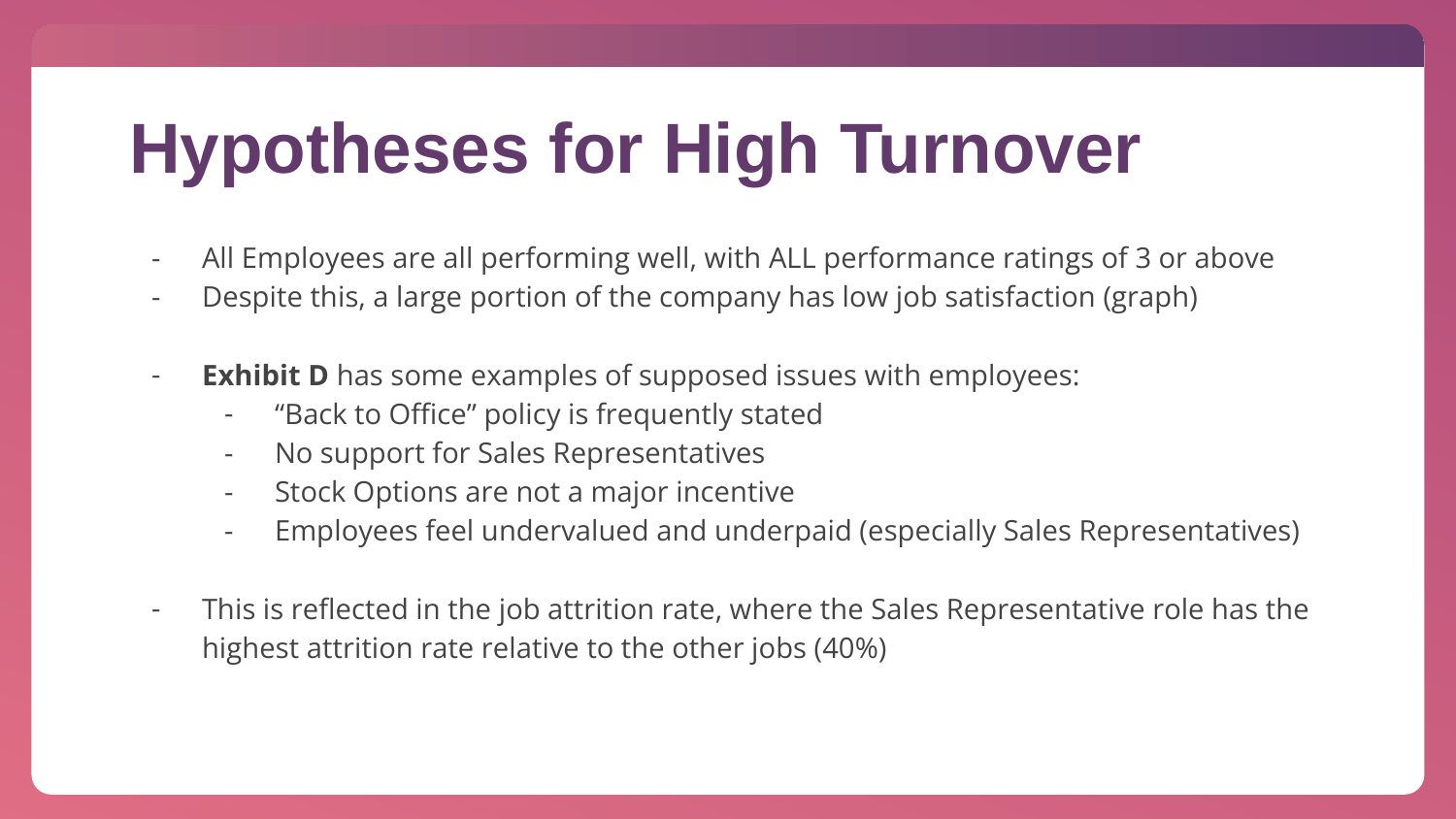

# Hypotheses for High Turnover
All Employees are all performing well, with ALL performance ratings of 3 or above
Despite this, a large portion of the company has low job satisfaction (graph)

Exhibit D has some examples of supposed issues with employees:
“Back to Office” policy is frequently stated
No support for Sales Representatives
Stock Options are not a major incentive
Employees feel undervalued and underpaid (especially Sales Representatives)

This is reflected in the job attrition rate, where the Sales Representative role has the highest attrition rate relative to the other jobs (40%)